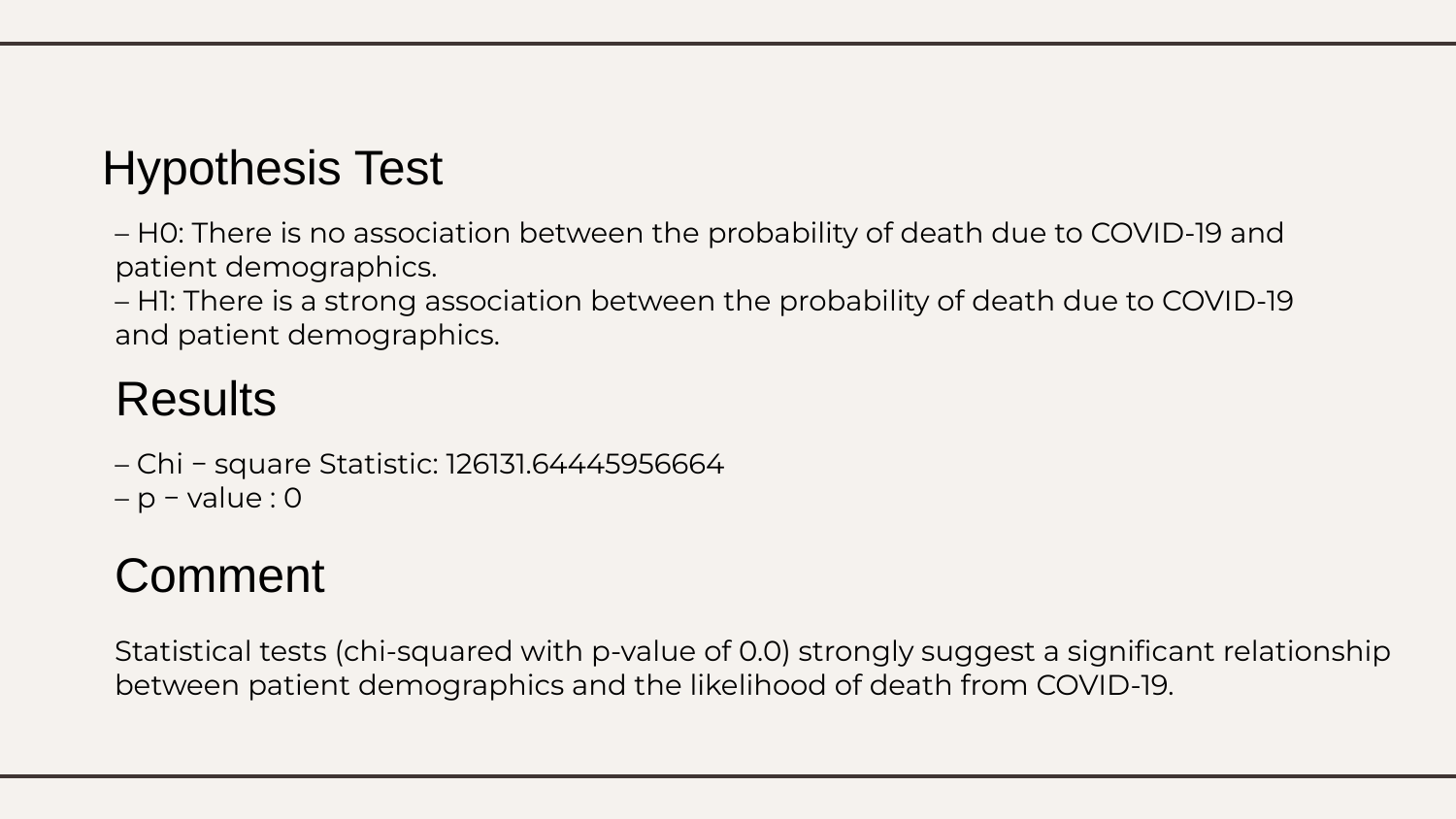

Hypothesis Test
– H0: There is no association between the probability of death due to COVID-19 and
patient demographics.
– H1: There is a strong association between the probability of death due to COVID-19
and patient demographics.

 Results
– Chi − square Statistic: 126131.64445956664
– p − value : 0
Comment
Statistical tests (chi-squared with p-value of 0.0) strongly suggest a significant relationship between patient demographics and the likelihood of death from COVID-19.